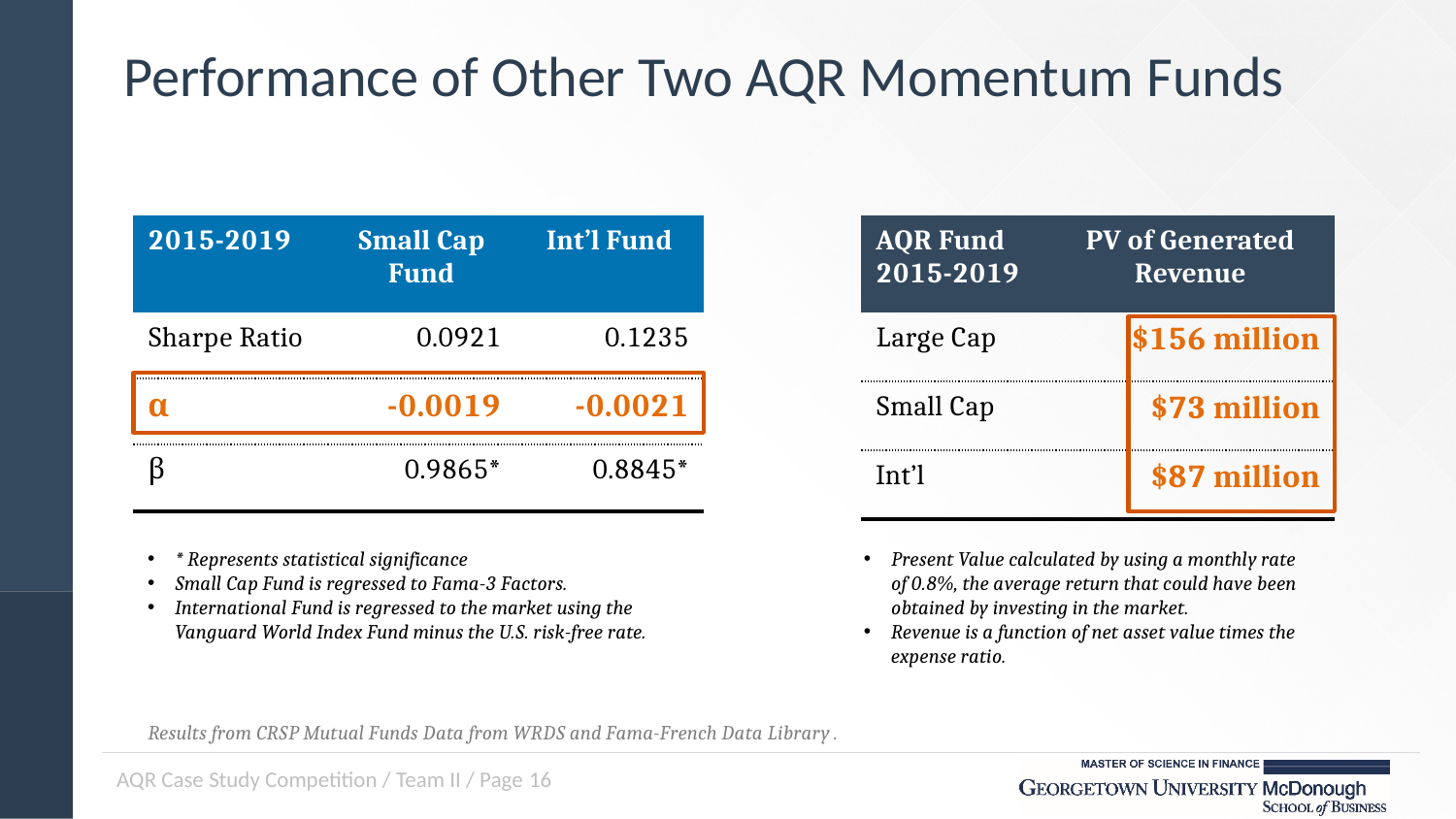

# Performance of Other Two AQR Momentum Funds
| AQR Fund 2015-2019 | PV of Generated Revenue |
| --- | --- |
| Large Cap | $156 million |
| Small Cap | $73 million |
| Int’l | $87 million |
| 2015-2019 | Small Cap Fund | Int’l Fund |
| --- | --- | --- |
| Sharpe Ratio | 0.0921 | 0.1235 |
| α | -0.0019 | -0.0021 |
| β | 0.9865\* | 0.8845\* |

Present Value calculated by using a monthly rate of 0.8%, the average return that could have been obtained by investing in the market.
Revenue is a function of net asset value times the expense ratio.
* Represents statistical significance
Small Cap Fund is regressed to Fama-3 Factors.
International Fund is regressed to the market using the Vanguard World Index Fund minus the U.S. risk-free rate.

Results from CRSP Mutual Funds Data from WRDS and Fama-French Data Library .